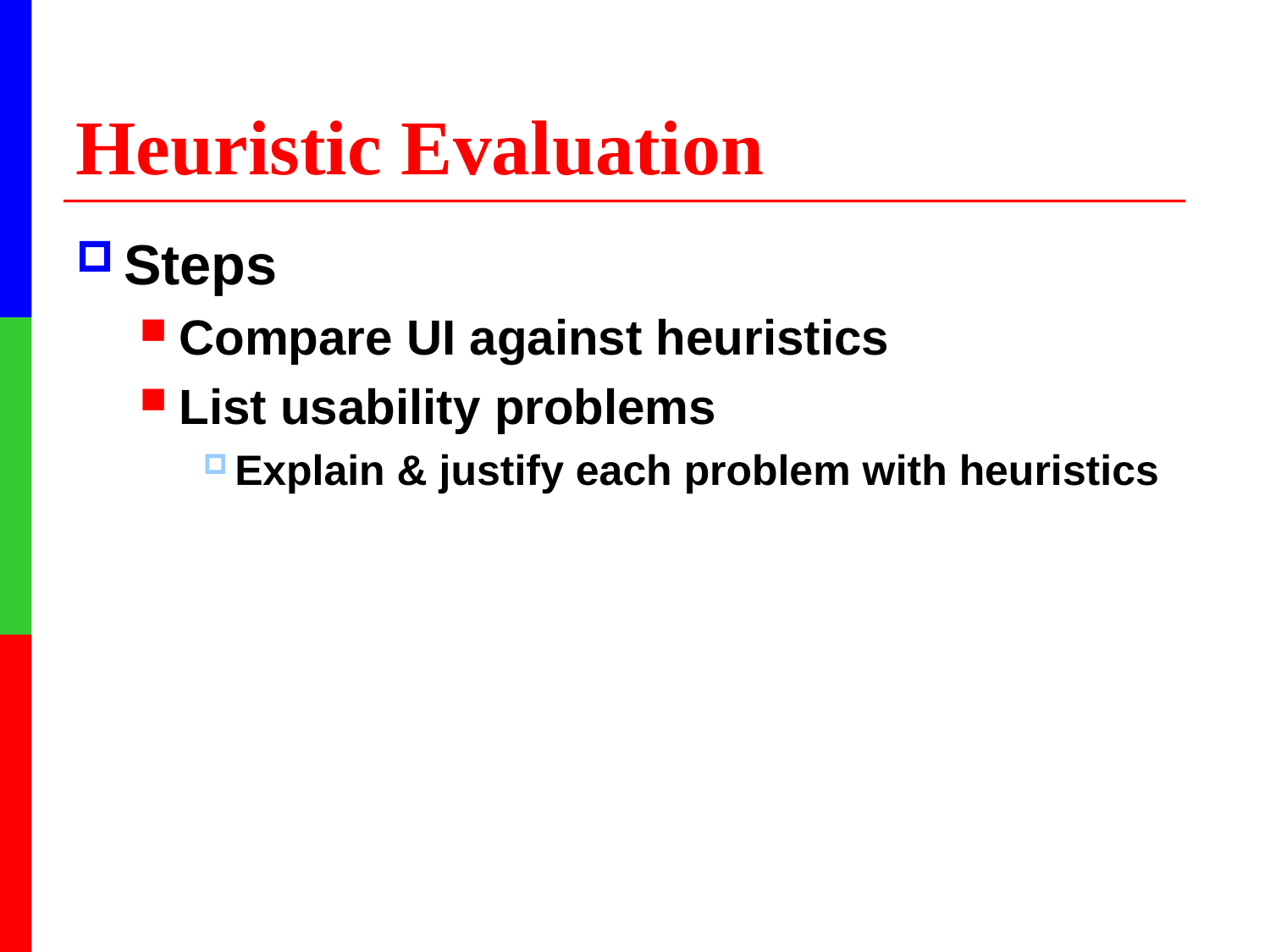

# Heuristic Evaluation
Steps
Compare UI against heuristics
List usability problems
Explain & justify each problem with heuristics